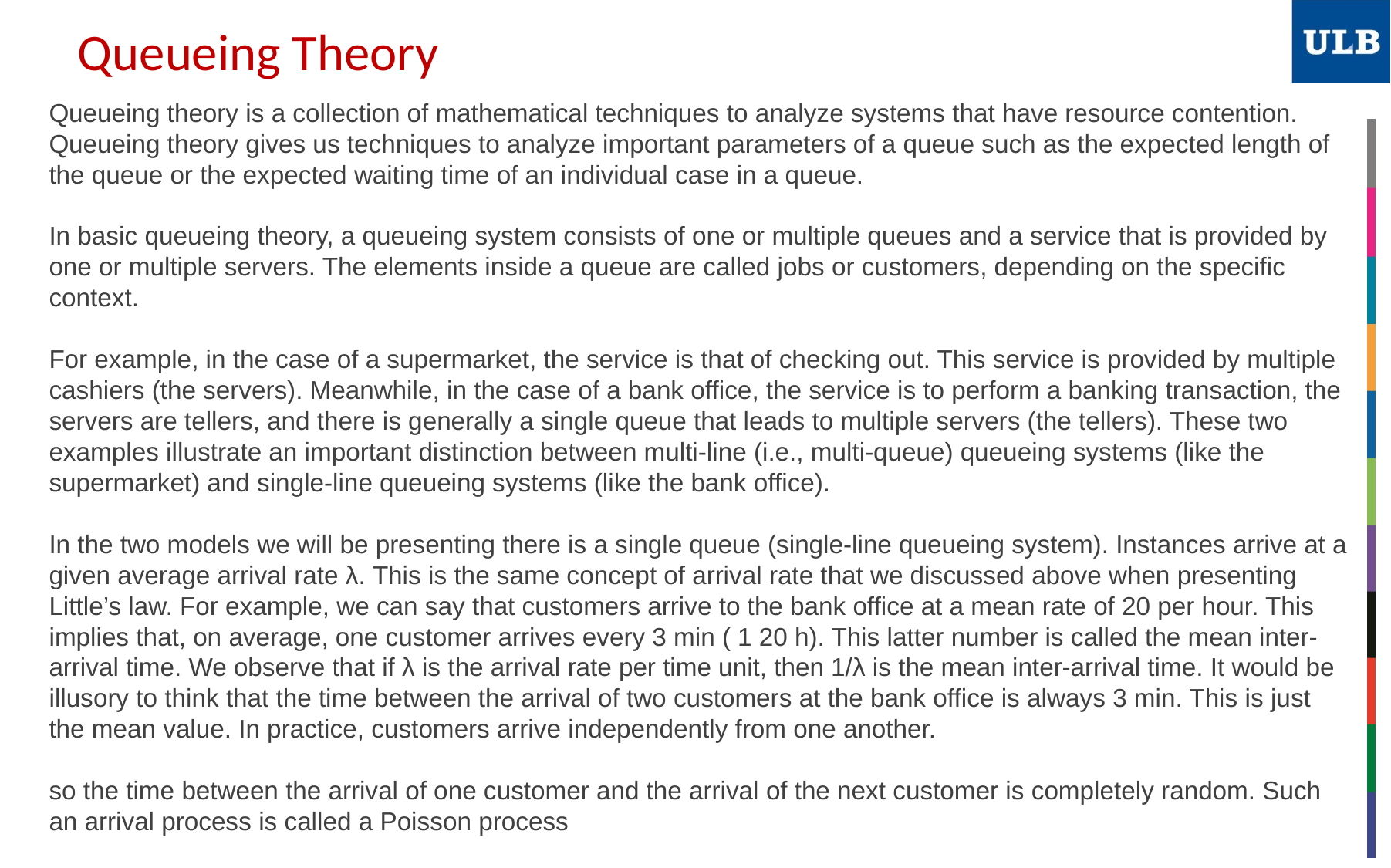

# Queueing Theory
Queueing theory is a collection of mathematical techniques to analyze systems that have resource contention.
Queueing theory gives us techniques to analyze important parameters of a queue such as the expected length of the queue or the expected waiting time of an individual case in a queue.

In basic queueing theory, a queueing system consists of one or multiple queues and a service that is provided by one or multiple servers. The elements inside a queue are called jobs or customers, depending on the specific context.

For example, in the case of a supermarket, the service is that of checking out. This service is provided by multiple cashiers (the servers). Meanwhile, in the case of a bank office, the service is to perform a banking transaction, the servers are tellers, and there is generally a single queue that leads to multiple servers (the tellers). These two examples illustrate an important distinction between multi-line (i.e., multi-queue) queueing systems (like the supermarket) and single-line queueing systems (like the bank office).

In the two models we will be presenting there is a single queue (single-line queueing system). Instances arrive at a given average arrival rate λ. This is the same concept of arrival rate that we discussed above when presenting Little’s law. For example, we can say that customers arrive to the bank office at a mean rate of 20 per hour. This implies that, on average, one customer arrives every 3 min ( 1 20 h). This latter number is called the mean inter-arrival time. We observe that if λ is the arrival rate per time unit, then 1/λ is the mean inter-arrival time. It would be illusory to think that the time between the arrival of two customers at the bank office is always 3 min. This is just the mean value. In practice, customers arrive independently from one another.

so the time between the arrival of one customer and the arrival of the next customer is completely random. Such an arrival process is called a Poisson process